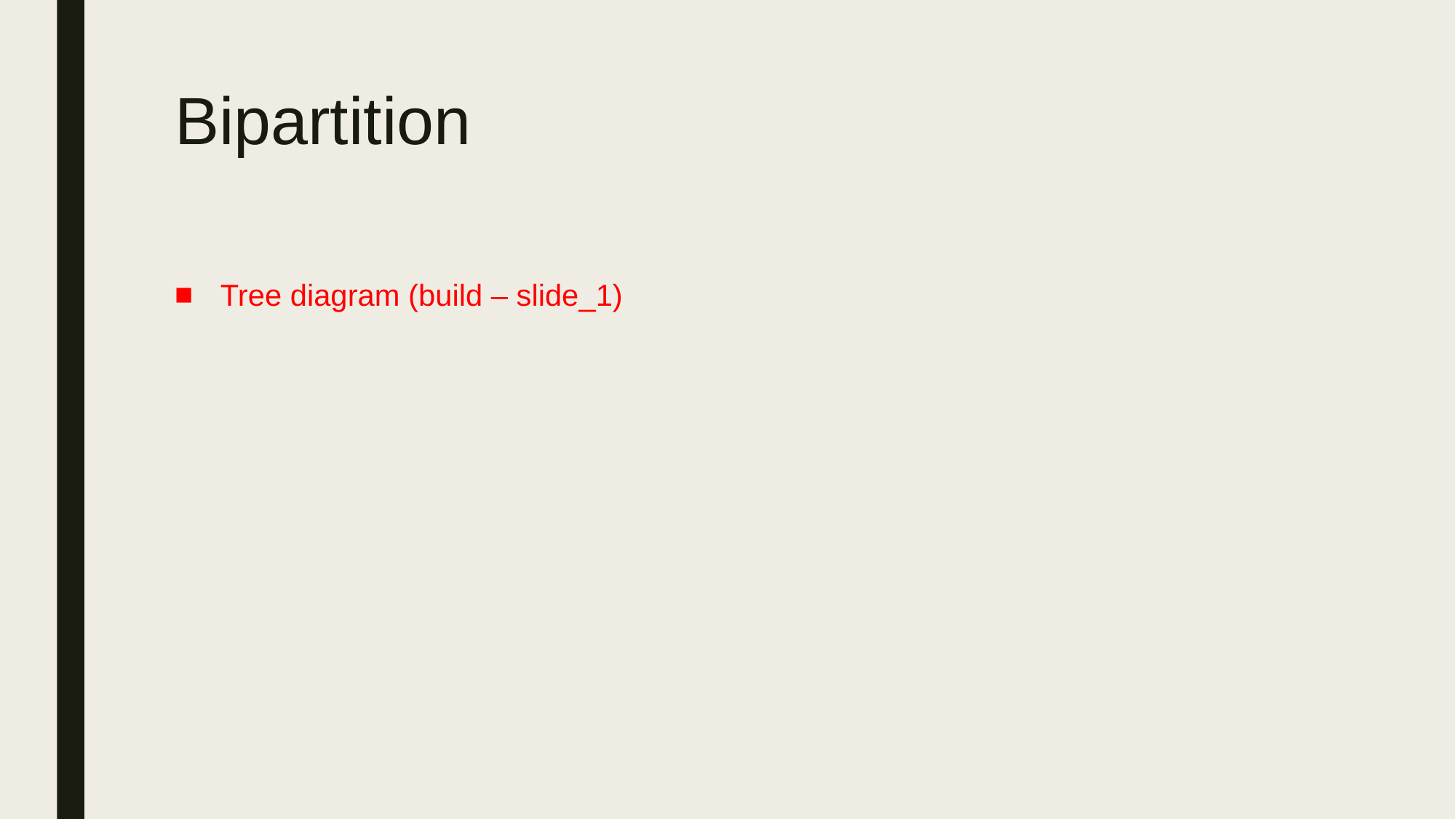

# Bipartition
Tree diagram (build – slide_1)